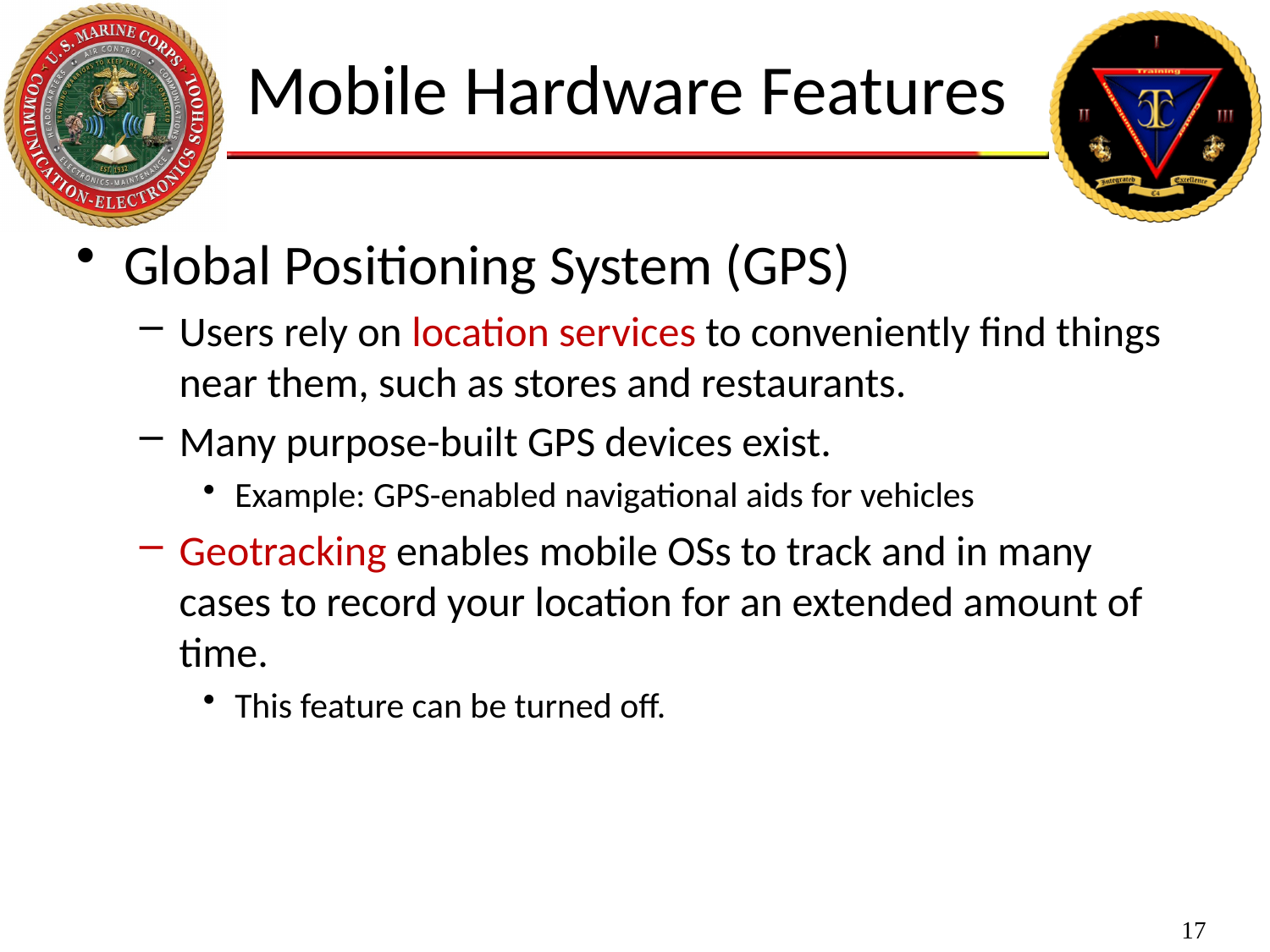

# Mobile Hardware Features
Global Positioning System (GPS)
Users rely on location services to conveniently find things near them, such as stores and restaurants.
Many purpose-built GPS devices exist.
Example: GPS-enabled navigational aids for vehicles
Geotracking enables mobile OSs to track and in many cases to record your location for an extended amount of time.
This feature can be turned off.